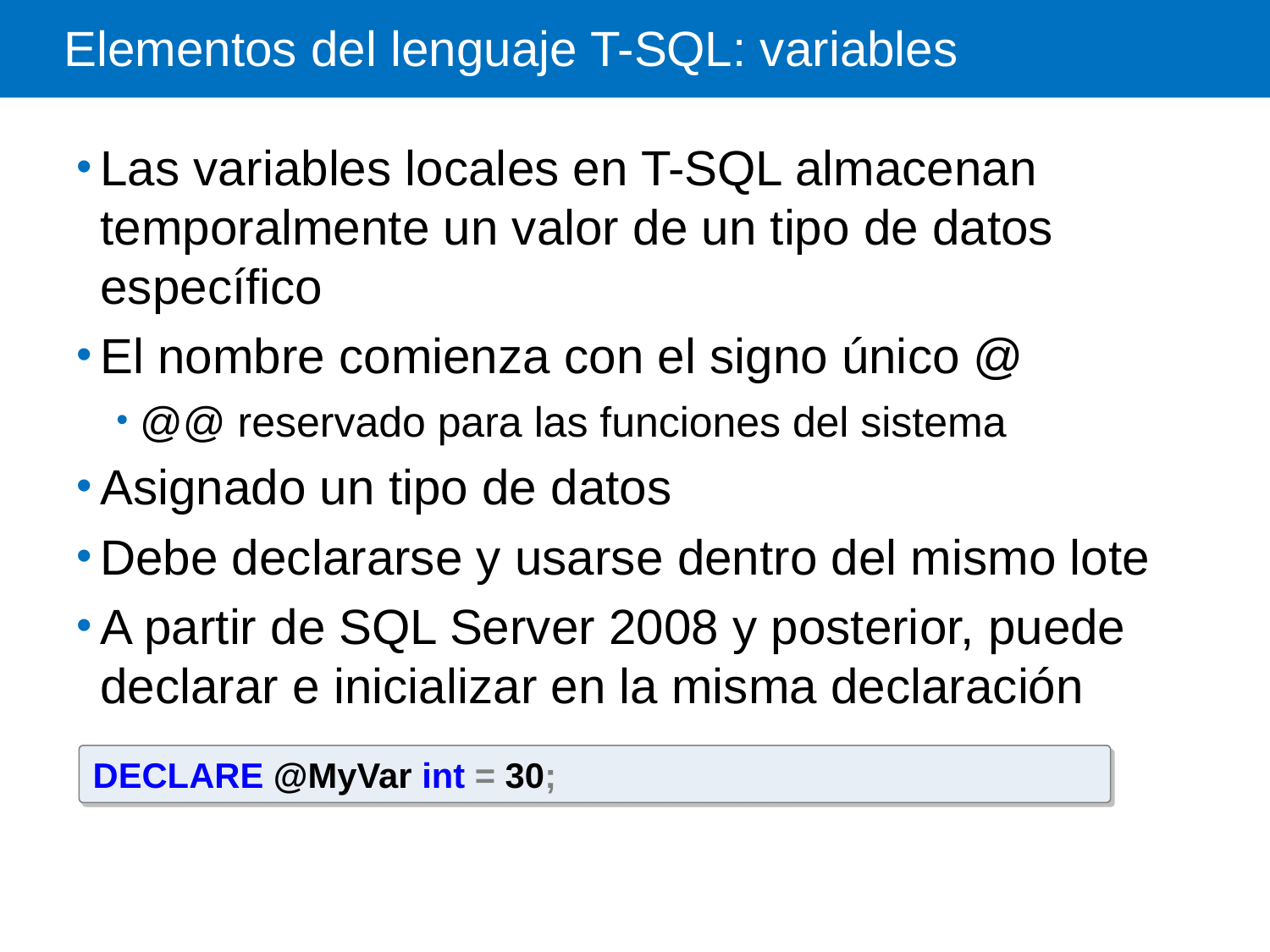

# Elementos del lenguaje T-SQL: variables
Las variables locales en T-SQL almacenan temporalmente un valor de un tipo de datos específico
El nombre comienza con el signo único @
@@ reservado para las funciones del sistema
Asignado un tipo de datos
Debe declararse y usarse dentro del mismo lote
A partir de SQL Server 2008 y posterior, puede declarar e inicializar en la misma declaración
DECLARE @MyVar int = 30;